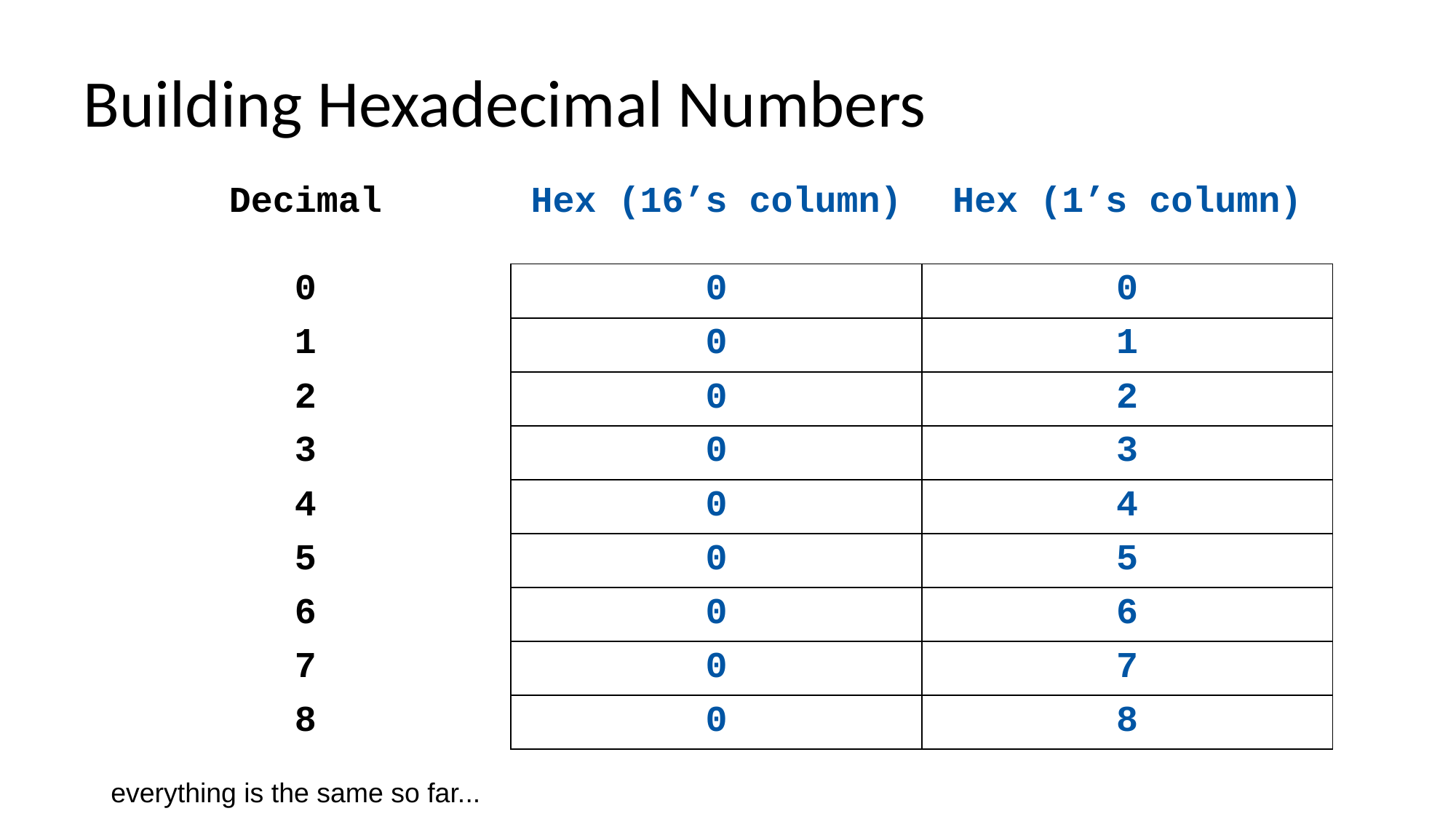

# Building Hexadecimal Numbers
| Decimal | Hex (16’s column) | Hex (1’s column) |
| --- | --- | --- |
| 0 | 0 | 0 |
| 1 | 0 | 1 |
| 2 | 0 | 2 |
| 3 | 0 | 3 |
| 4 | 0 | 4 |
| 5 | 0 | 5 |
| 6 | 0 | 6 |
| 7 | 0 | 7 |
| 8 | 0 | 8 |
everything is the same so far...